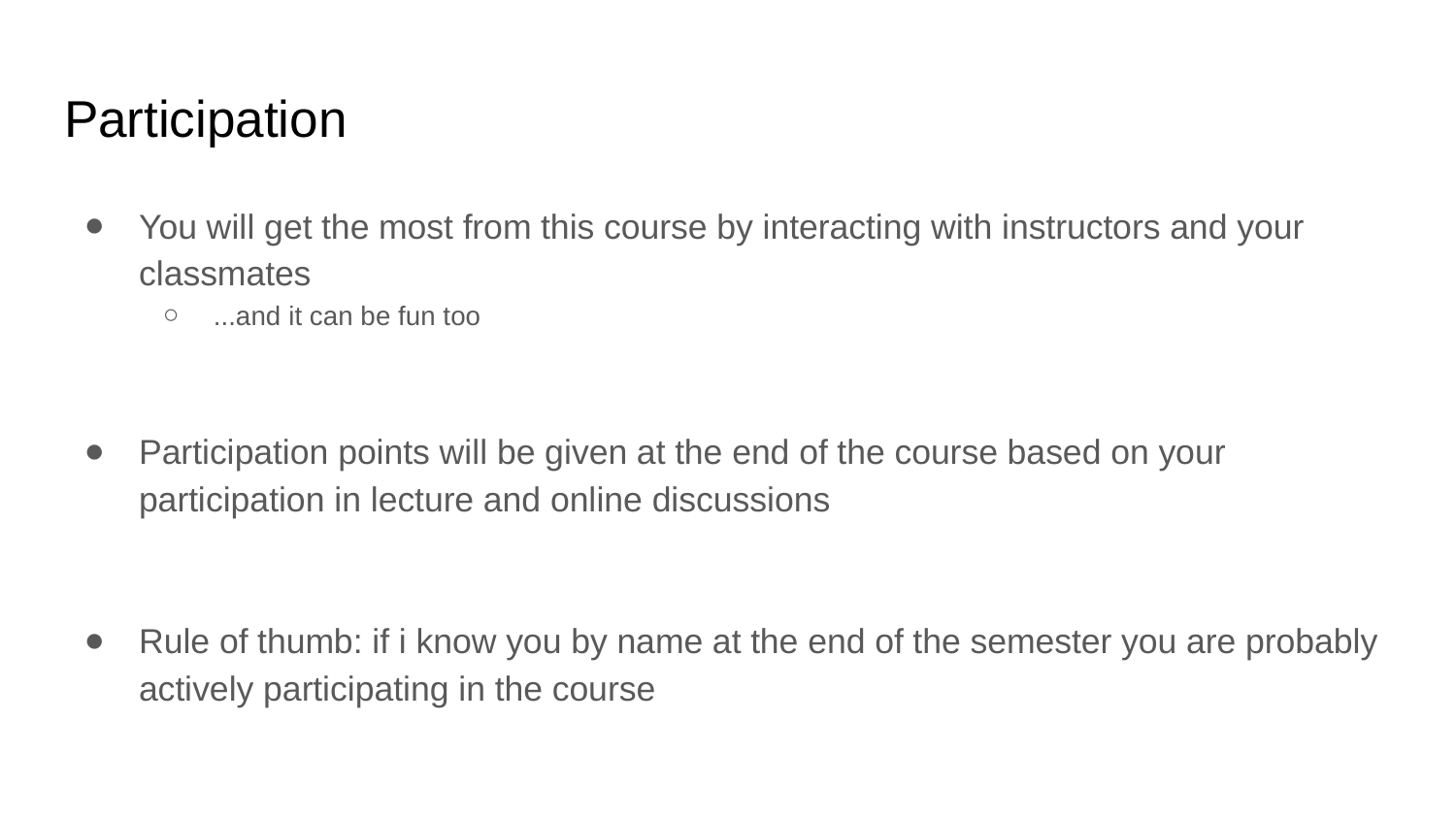

# Participation
You will get the most from this course by interacting with instructors and your classmates
...and it can be fun too

Participation points will be given at the end of the course based on your participation in lecture and online discussions

Rule of thumb: if i know you by name at the end of the semester you are probably actively participating in the course